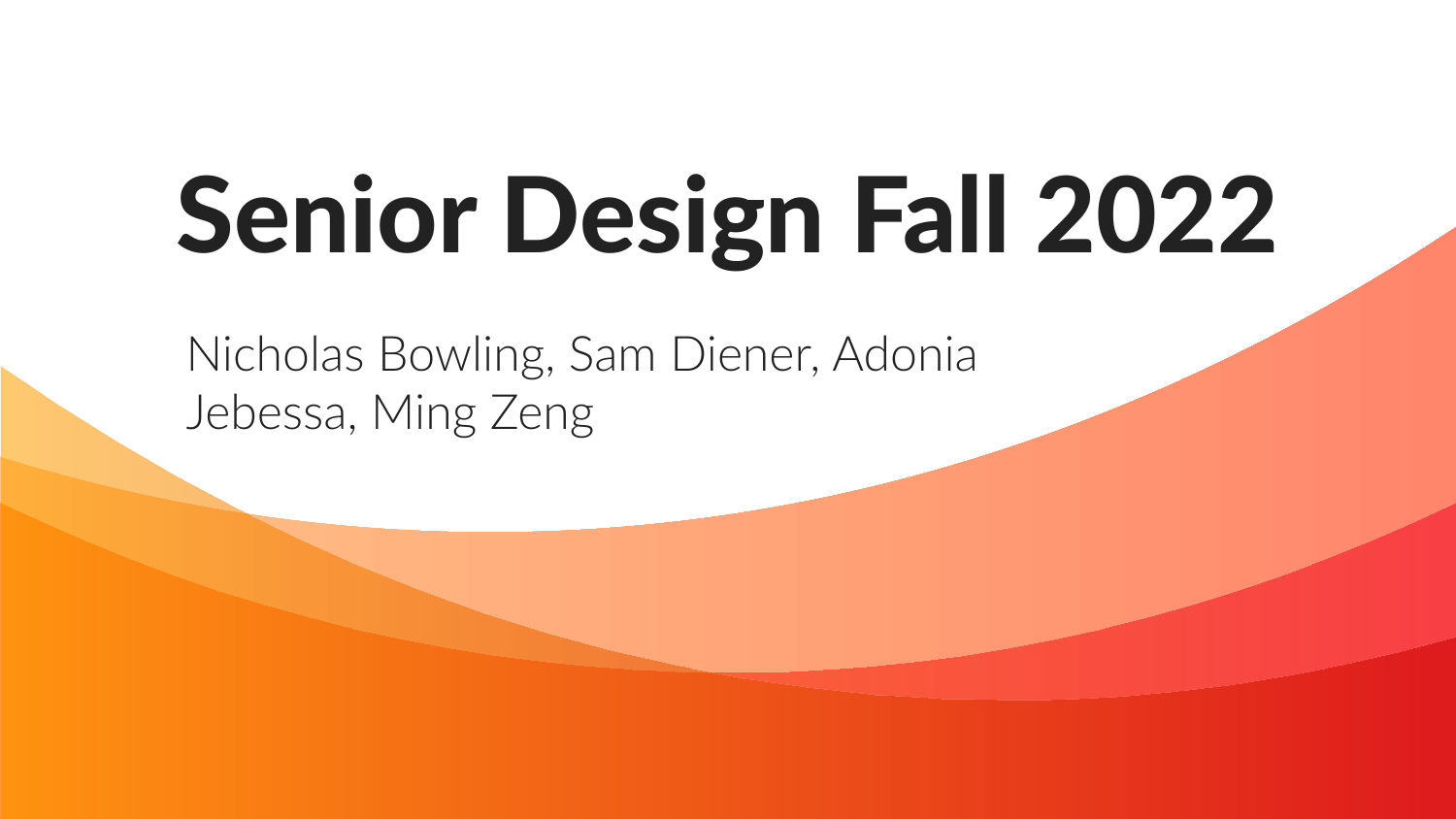

# Senior Design Fall 2022
Nicholas Bowling, Sam Diener, Adonia Jebessa, Ming Zeng